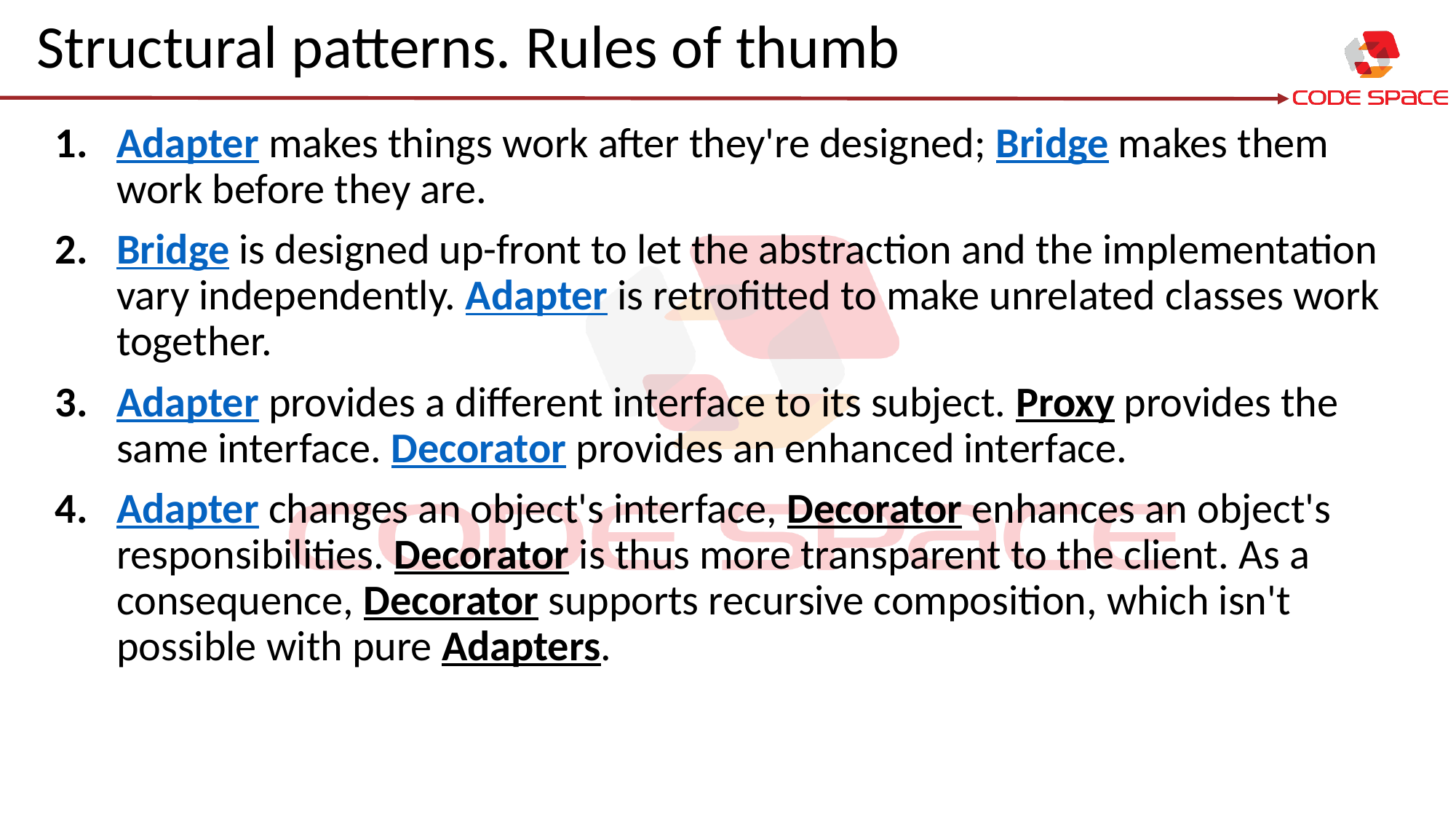

# Structural patterns. Rules of thumb
Adapter makes things work after they're designed; Bridge makes them work before they are.
Bridge is designed up-front to let the abstraction and the implementation vary independently. Adapter is retrofitted to make unrelated classes work together.
Adapter provides a different interface to its subject. Proxy provides the same interface. Decorator provides an enhanced interface.
Adapter changes an object's interface, Decorator enhances an object's responsibilities. Decorator is thus more transparent to the client. As a consequence, Decorator supports recursive composition, which isn't possible with pure Adapters.